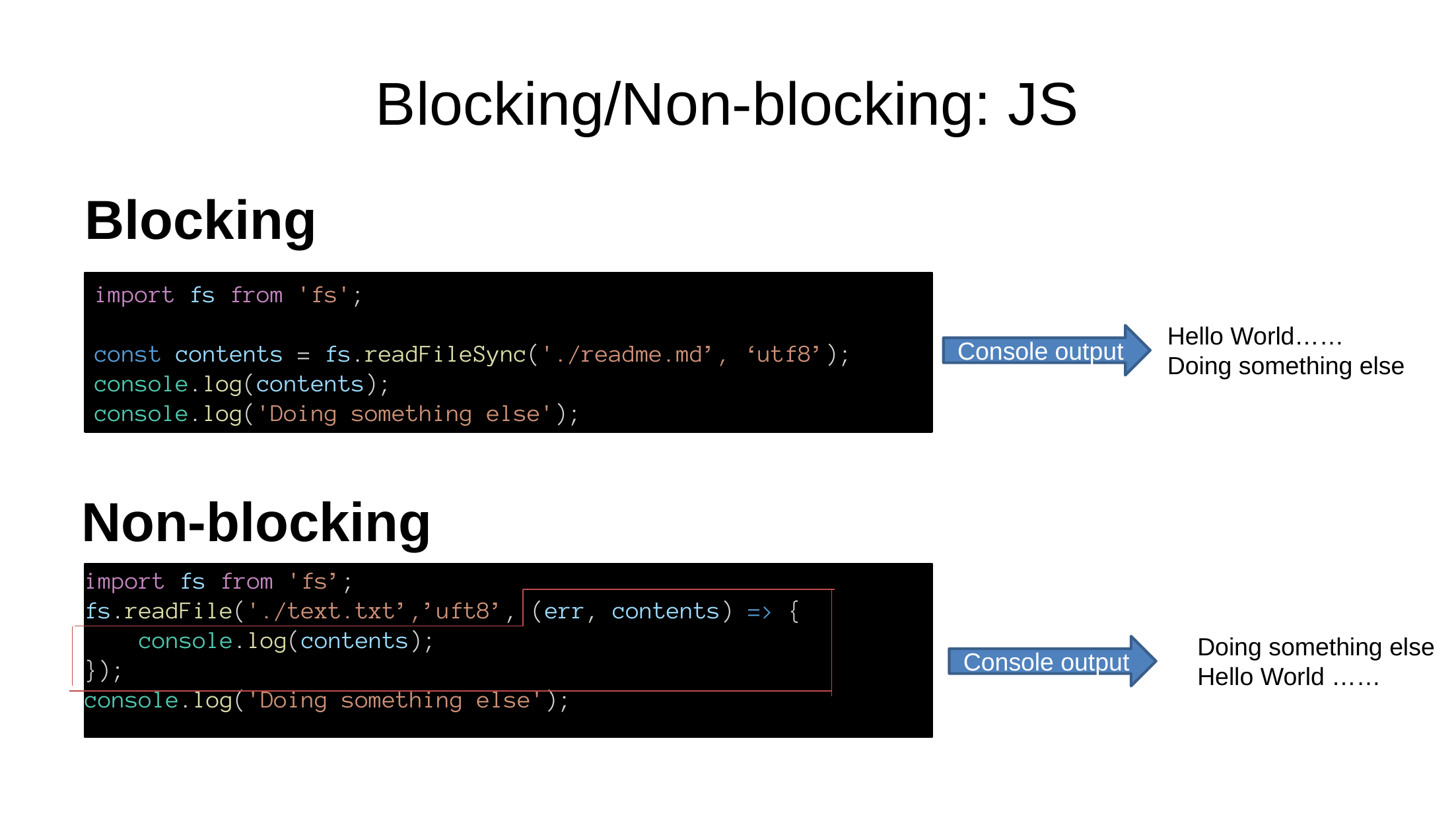

Blocking/Non-blocking: JS
Blocking

import fs from 'fs';
const contents = fs.readFileSync('./readme.md’, ‘utf8’);
console.log(contents);
console.log('Doing something else');
Hello World……
Doing something else
Console output
  Non-blocking
import fs from 'fs’;
fs.readFile('./text.txt’,’uft8’, (err, contents) => {
    console.log(contents);
});
console.log('Doing something else');
Doing something else
Hello World ……
Console output